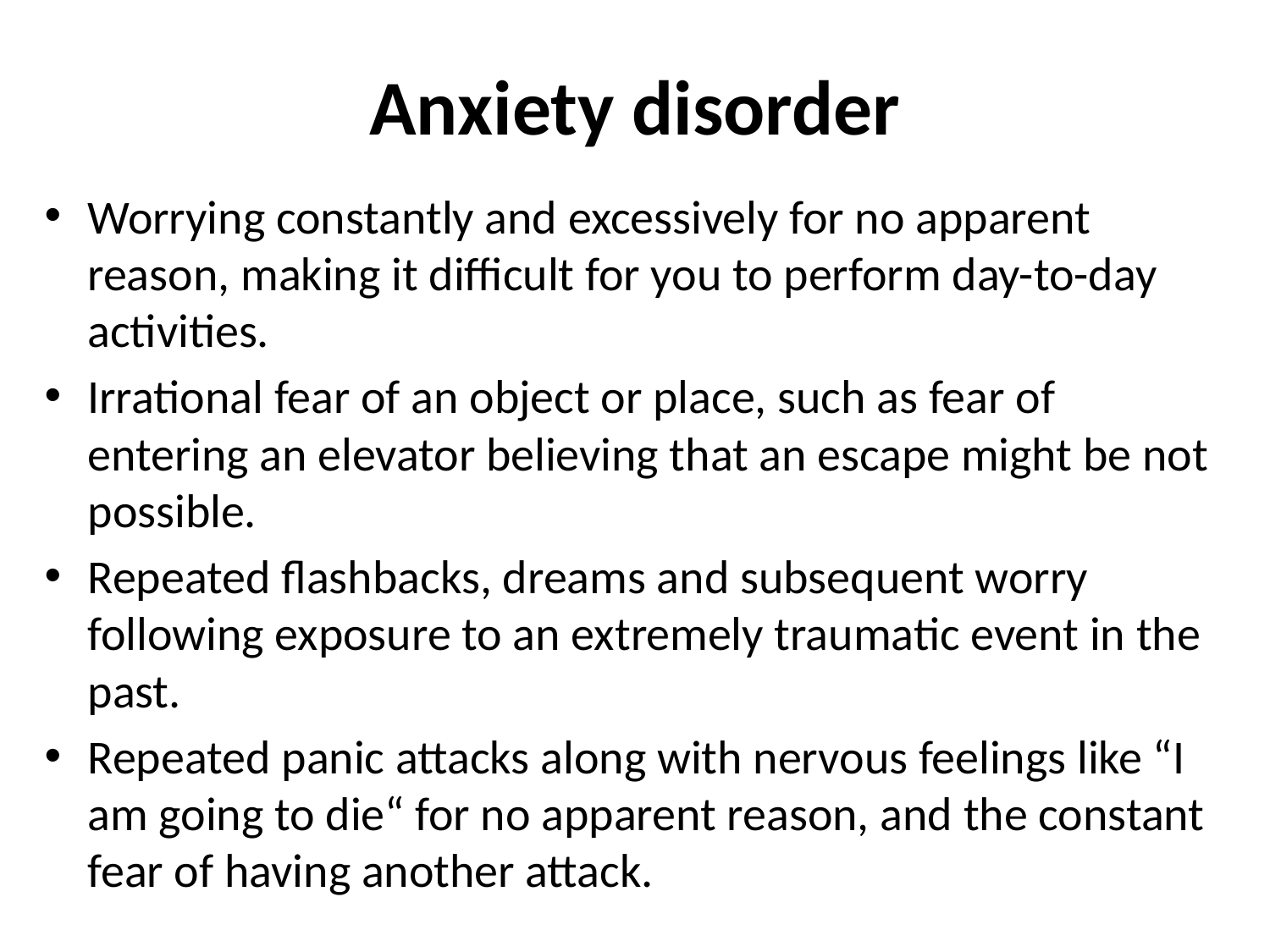

# Anxiety disorder
Worrying constantly and excessively for no apparent reason, making it difficult for you to perform day-to-day activities.
Irrational fear of an object or place, such as fear of entering an elevator believing that an escape might be not possible.
Repeated flashbacks, dreams and subsequent worry following exposure to an extremely traumatic event in the past.
Repeated panic attacks along with nervous feelings like “I am going to die“ for no apparent reason, and the constant fear of having another attack.